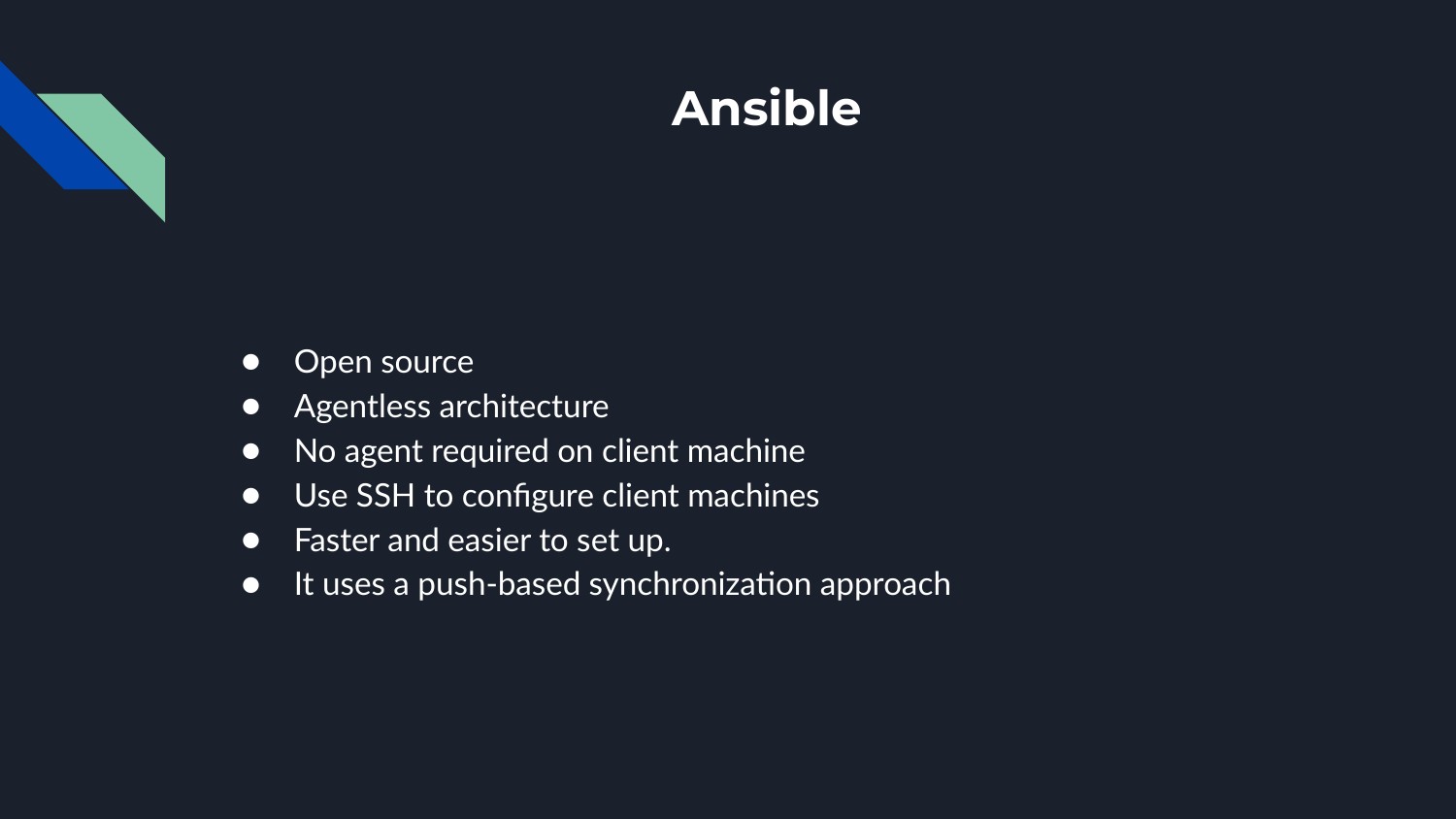

# Ansible

Open source
Agentless architecture
No agent required on client machine
Use SSH to configure client machines
Faster and easier to set up.
It uses a push-based synchronization approach